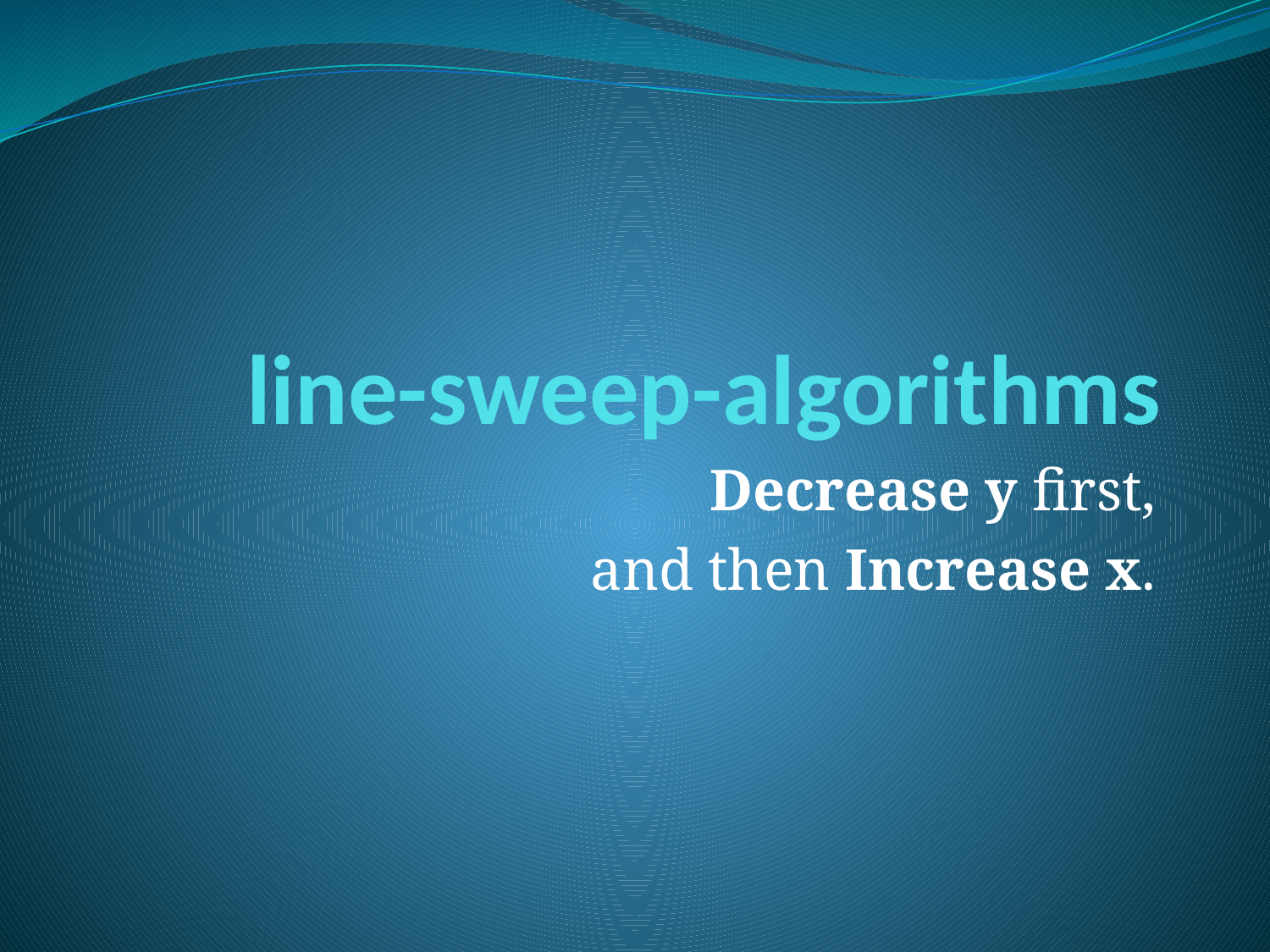

# line-sweep-algorithms
Decrease y first,
  and then Increase x.